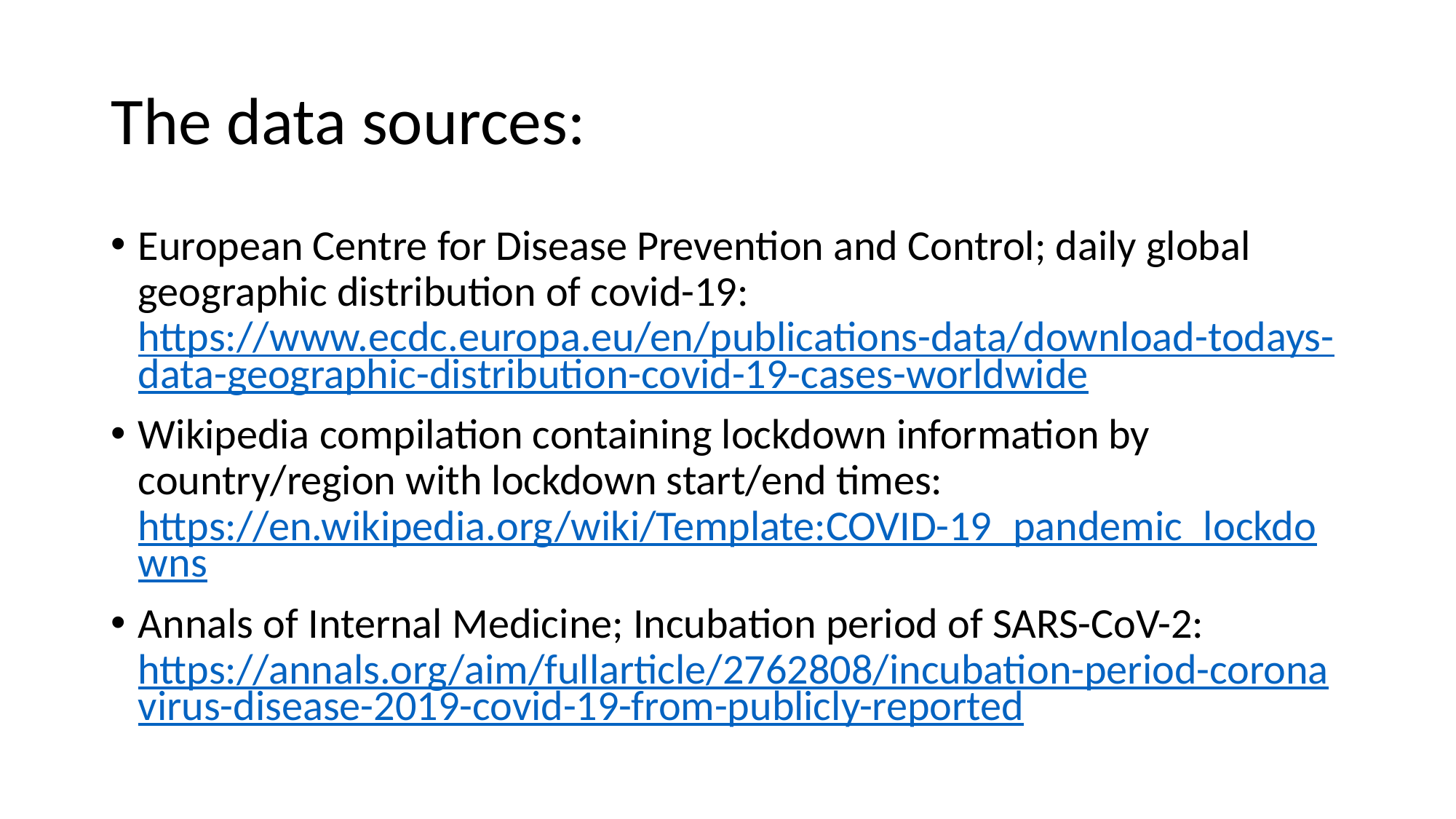

# The data sources:
European Centre for Disease Prevention and Control; daily global geographic distribution of covid-19: https://www.ecdc.europa.eu/en/publications-data/download-todays-data-geographic-distribution-covid-19-cases-worldwide
Wikipedia compilation containing lockdown information by country/region with lockdown start/end times: https://en.wikipedia.org/wiki/Template:COVID-19_pandemic_lockdowns
Annals of Internal Medicine; Incubation period of SARS-CoV-2: https://annals.org/aim/fullarticle/2762808/incubation-period-coronavirus-disease-2019-covid-19-from-publicly-reported